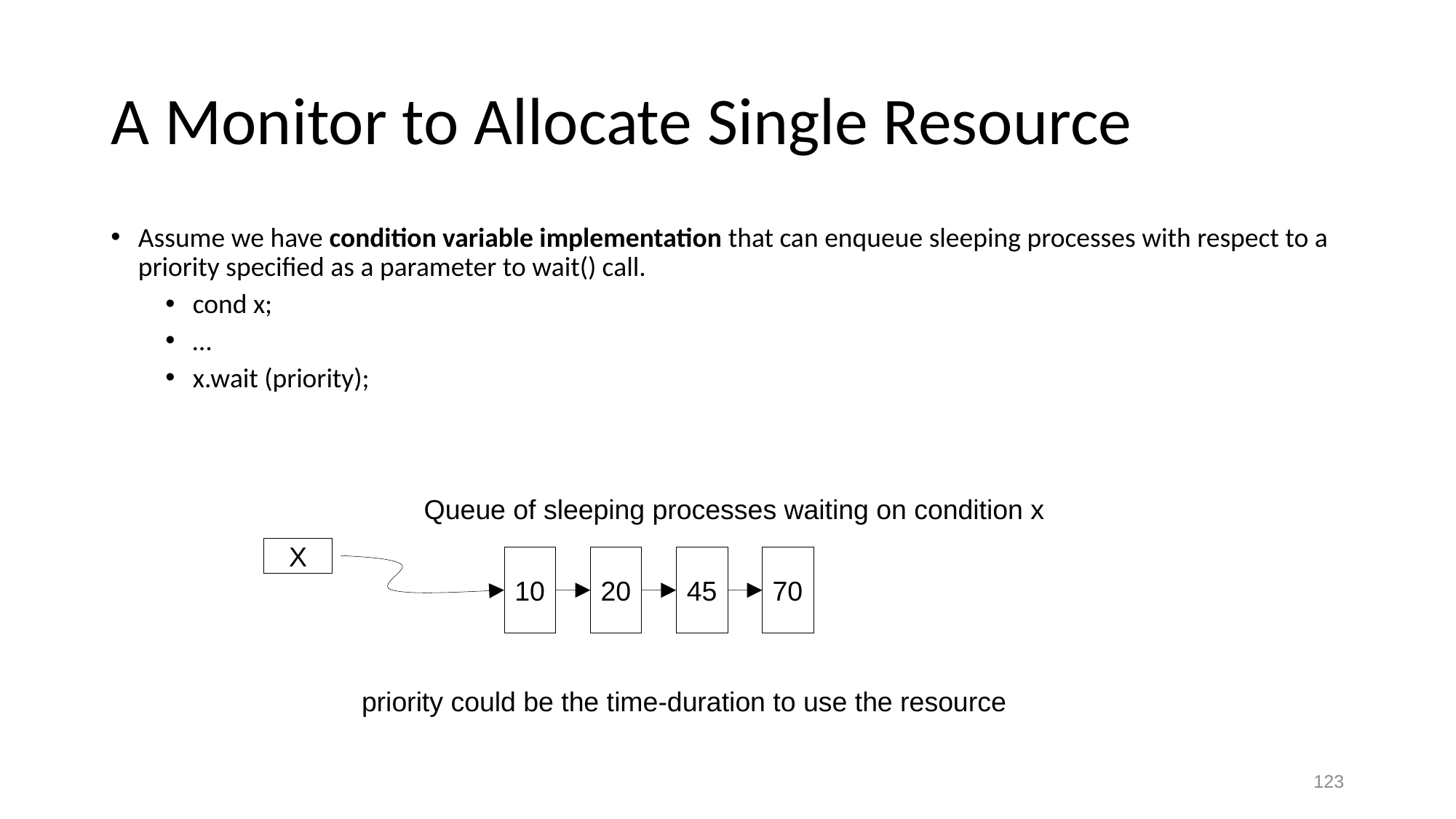

# A Monitor to Allocate Single Resource
Assume we have condition variable implementation that can enqueue sleeping processes with respect to a priority specified as a parameter to wait() call.
cond x;
…
x.wait (priority);

Queue of sleeping processes waiting on condition x
X
10
20
45
70

priority could be the time-duration to use the resource
123